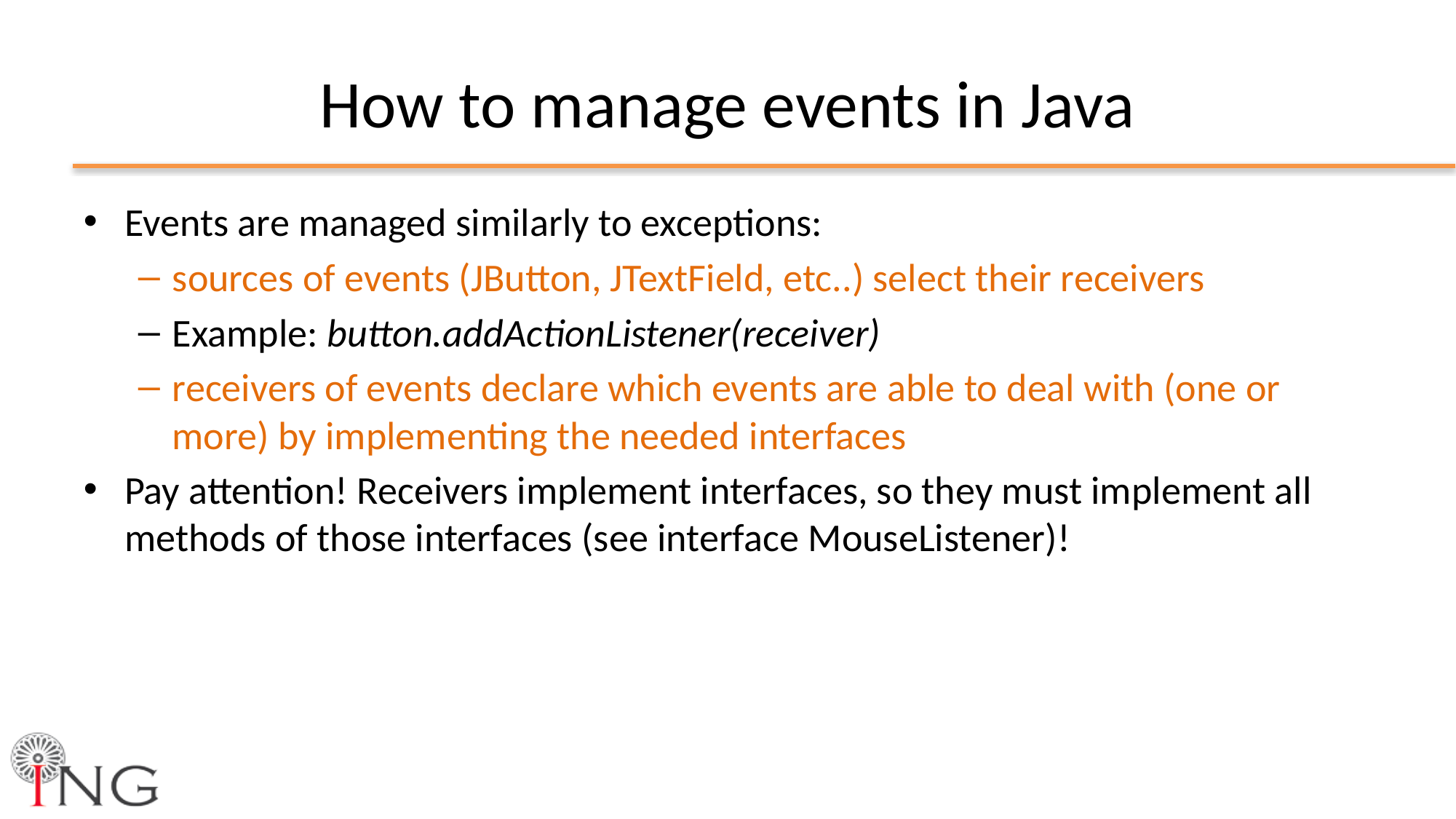

# How to manage events in Java
Events are managed similarly to exceptions:
sources of events (JButton, JTextField, etc..) select their receivers
Example: button.addActionListener(receiver)
receivers of events declare which events are able to deal with (one or more) by implementing the needed interfaces
Pay attention! Receivers implement interfaces, so they must implement all methods of those interfaces (see interface MouseListener)!